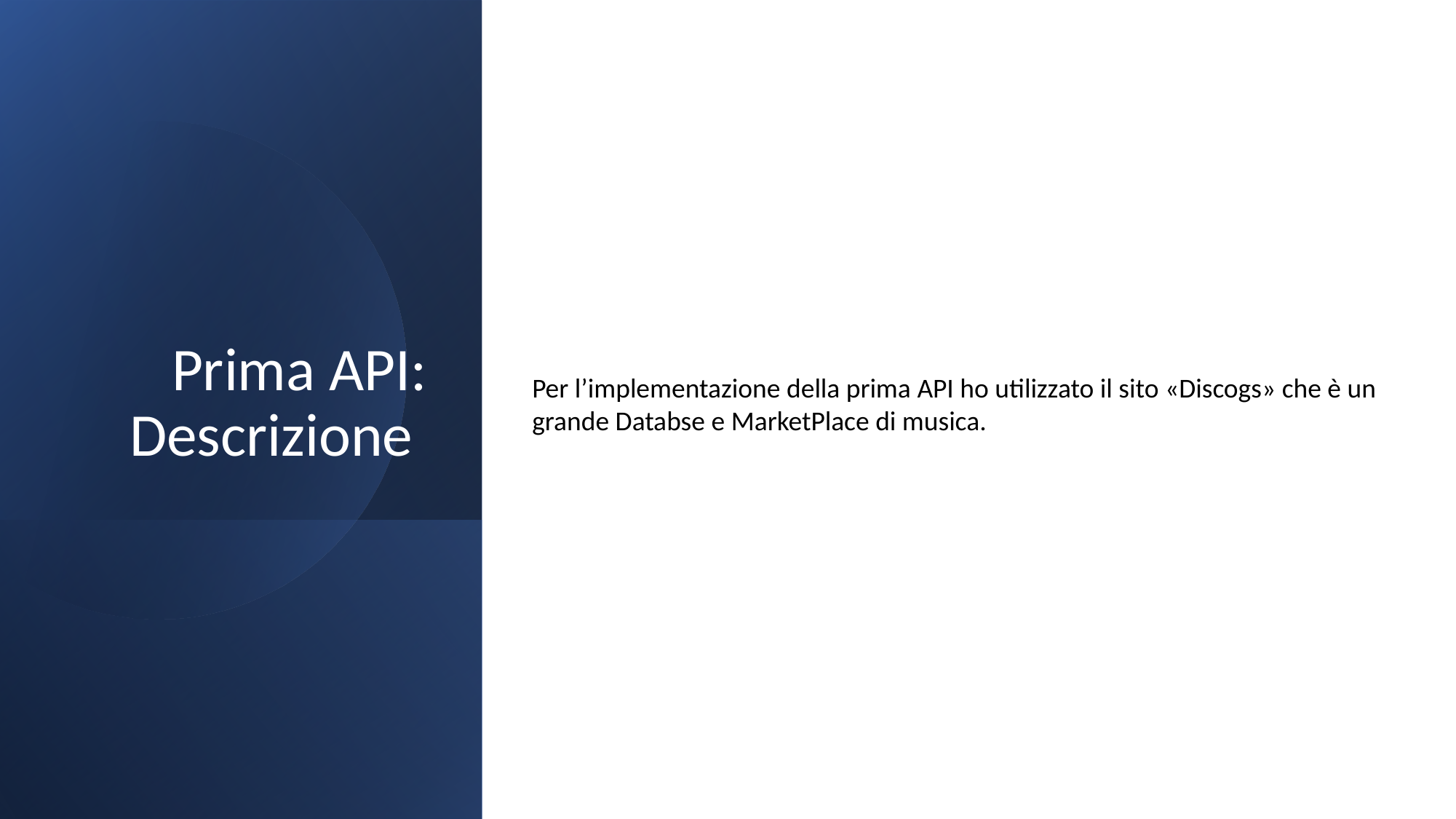

# Prima API: Descrizione

Per l’implementazione della prima API ho utilizzato il sito «Discogs» che è un grande Databse e MarketPlace di musica.